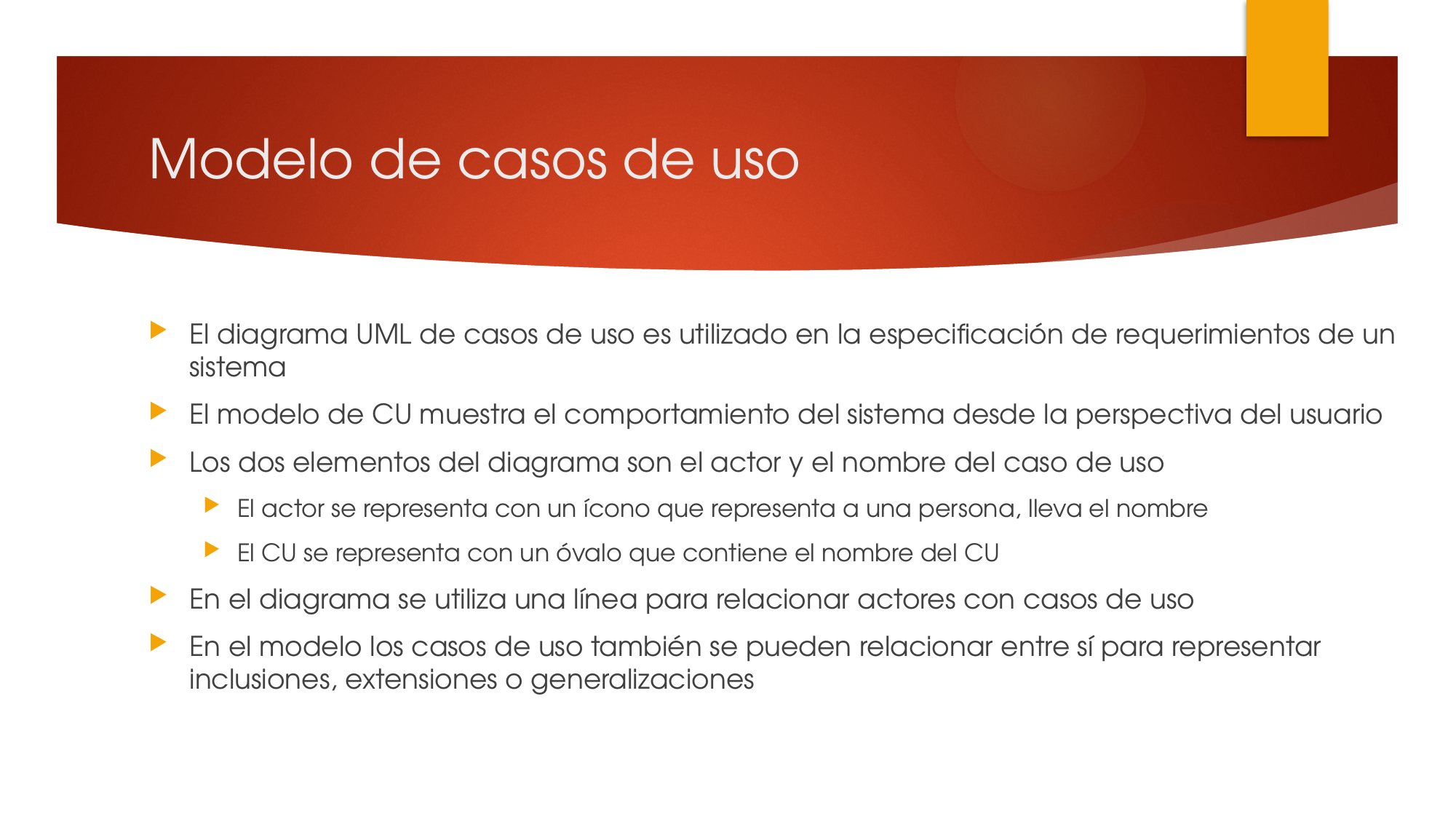

# Modelo de casos de uso
El diagrama UML de casos de uso es utilizado en la especificación de requerimientos de un sistema
El modelo de CU muestra el comportamiento del sistema desde la perspectiva del usuario
Los dos elementos del diagrama son el actor y el nombre del caso de uso
El actor se representa con un ícono que representa a una persona, lleva el nombre
El CU se representa con un óvalo que contiene el nombre del CU
En el diagrama se utiliza una línea para relacionar actores con casos de uso
En el modelo los casos de uso también se pueden relacionar entre sí para representar inclusiones, extensiones o generalizaciones